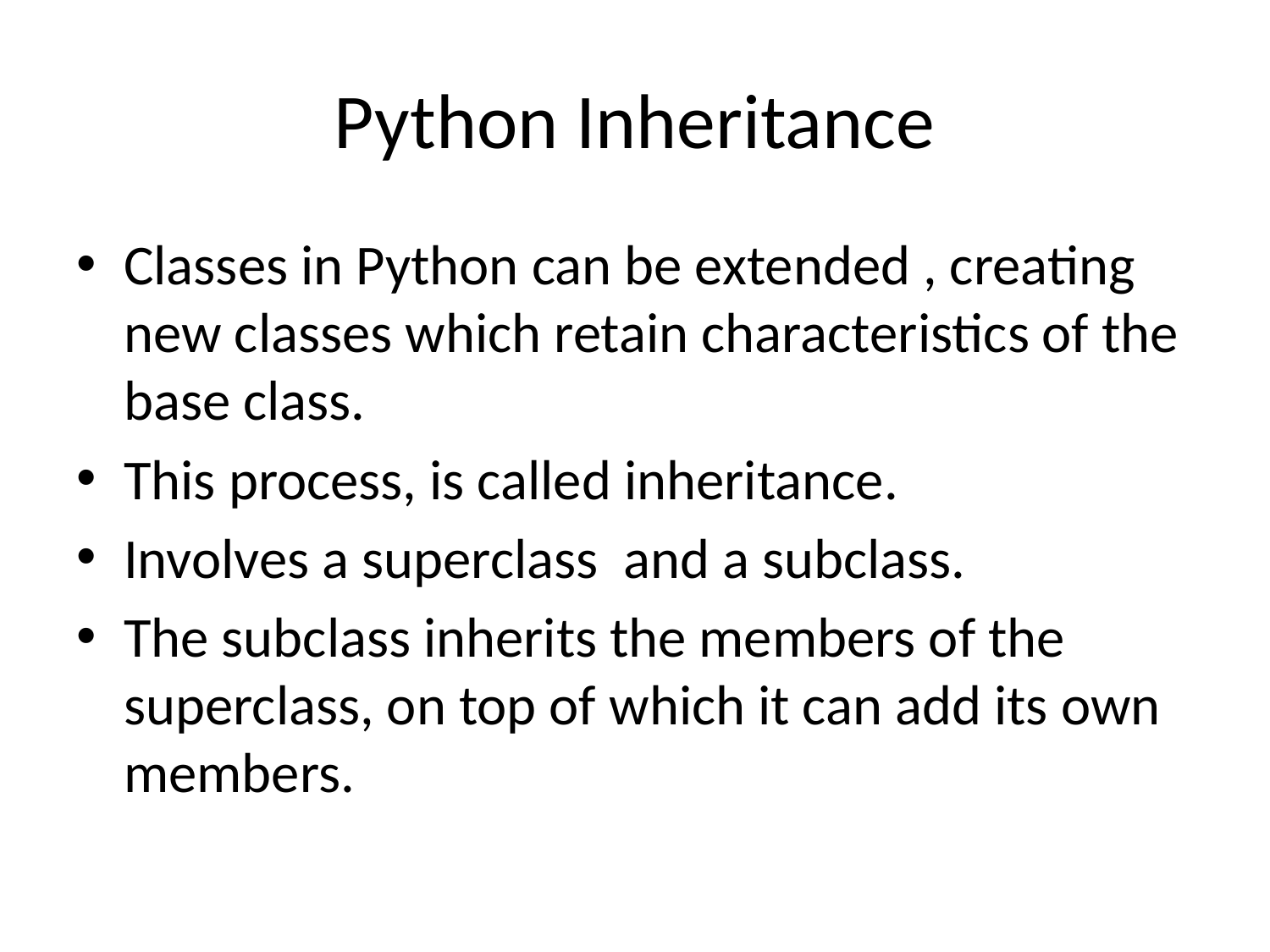

# Python Inheritance
Classes in Python can be extended , creating new classes which retain characteristics of the base class.
This process, is called inheritance.
Involves a superclass  and a subclass.
The subclass inherits the members of the superclass, on top of which it can add its own members.